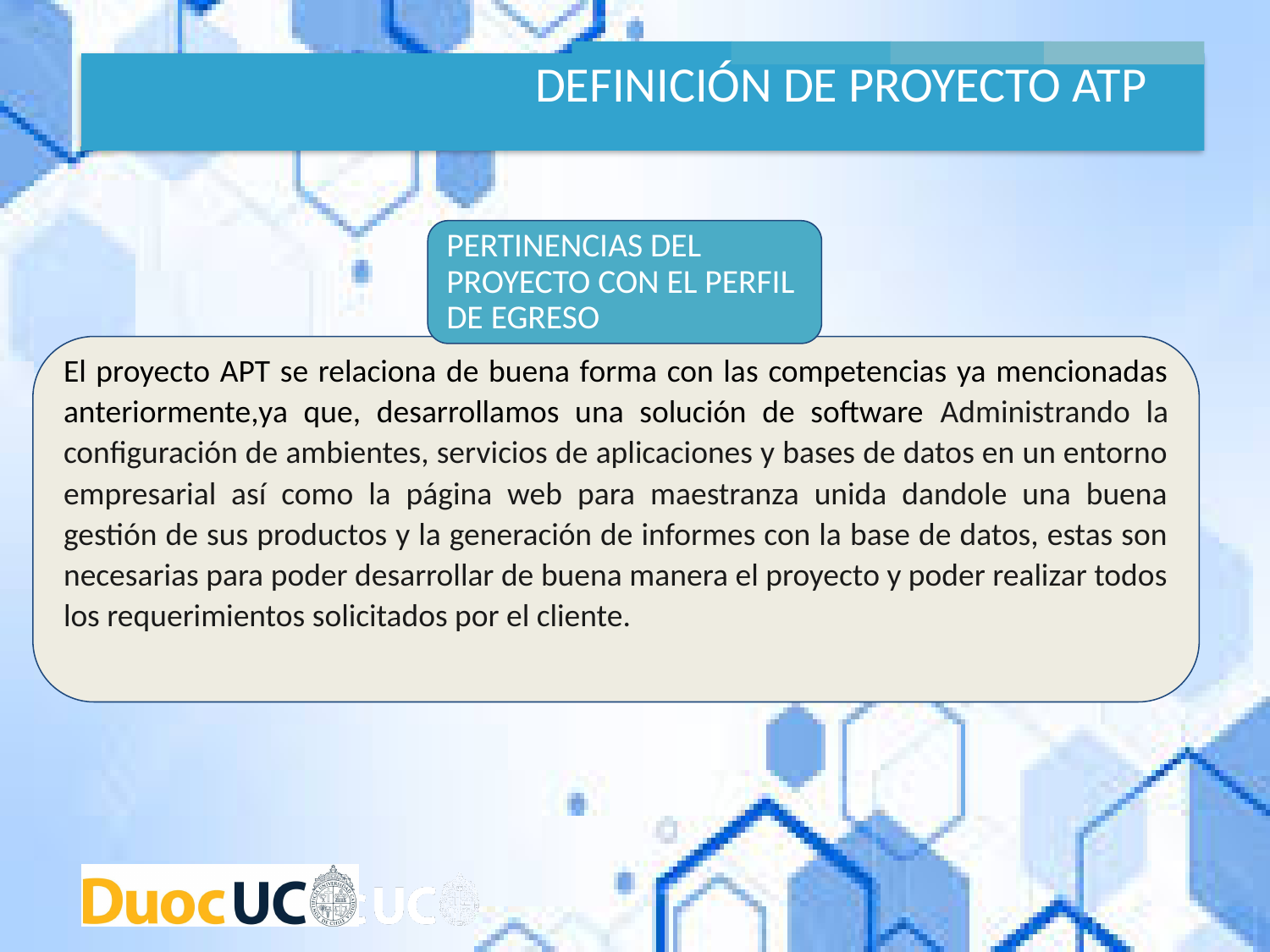

DEFINICIÓN DE PROYECTO ATP

PERTINENCIAS DEL PROYECTO CON EL PERFIL DE EGRESO

El proyecto APT se relaciona de buena forma con las competencias ya mencionadas anteriormente,ya que, desarrollamos una solución de software Administrando la configuración de ambientes, servicios de aplicaciones y bases de datos en un entorno empresarial así como la página web para maestranza unida dandole una buena gestión de sus productos y la generación de informes con la base de datos, estas son necesarias para poder desarrollar de buena manera el proyecto y poder realizar todos los requerimientos solicitados por el cliente.